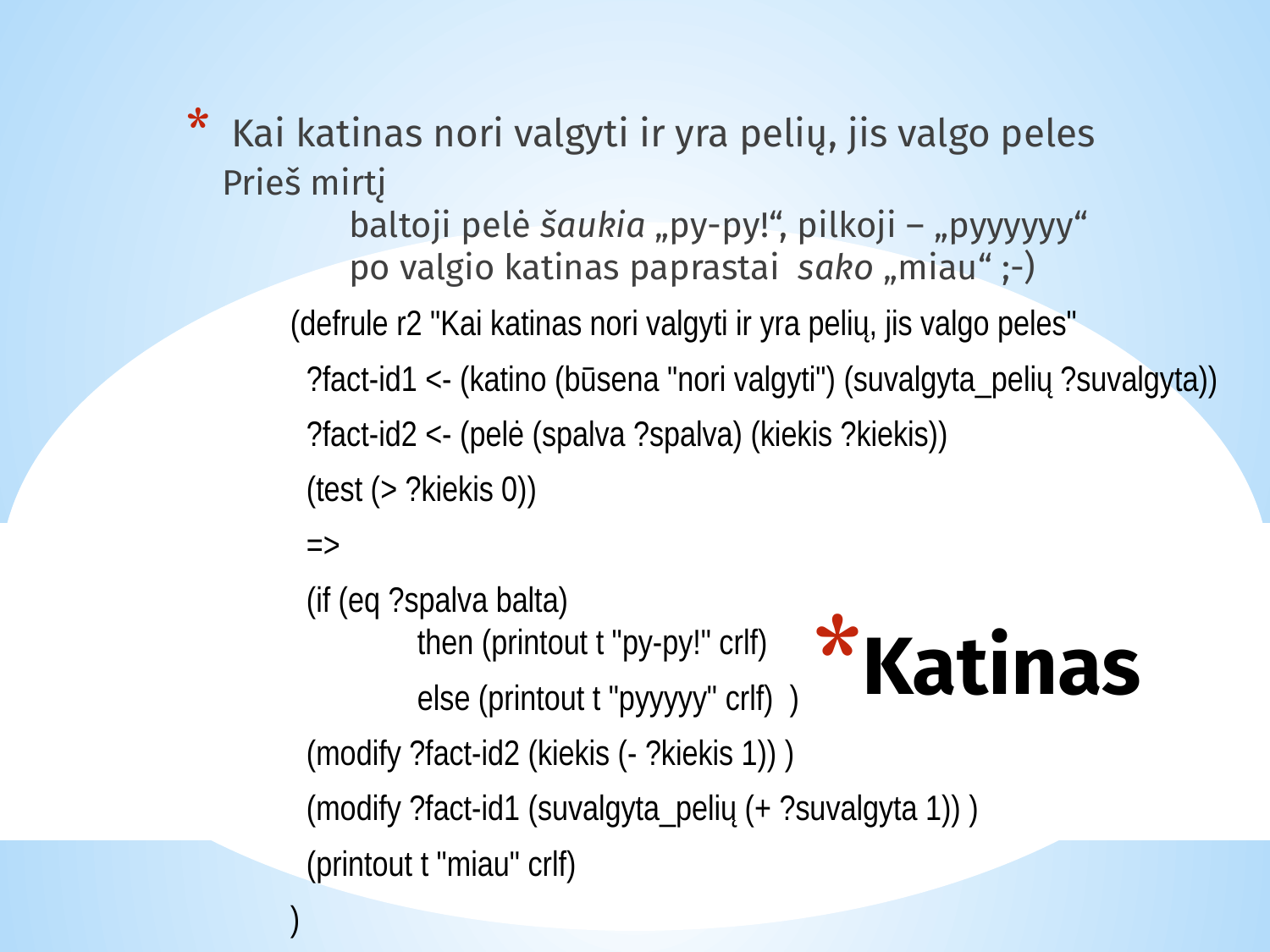

Katinas
Kai katinas nori valgyti ir yra pelių, jis valgo peles
Prieš mirtį
	baltoji pelė šaukia „py-py!“, pilkoji – „pyyyyyy“
	po valgio katinas paprastai  sako „miau“ ;-)
(defrule r2 "Kai katinas nori valgyti ir yra pelių, jis valgo peles"
  ?fact-id1 <- (katino (būsena "nori valgyti") (suvalgyta_pelių ?suvalgyta))
  ?fact-id2 <- (pelė (spalva ?spalva) (kiekis ?kiekis))
  (test (> ?kiekis 0))
  =>
  (if (eq ?spalva balta)
	then (printout t "py-py!" crlf)
	else (printout t "pyyyyy" crlf)  )
  (modify ?fact-id2 (kiekis (- ?kiekis 1)) )
  (modify ?fact-id1 (suvalgyta_pelių (+ ?suvalgyta 1)) )
  (printout t "miau" crlf)
)